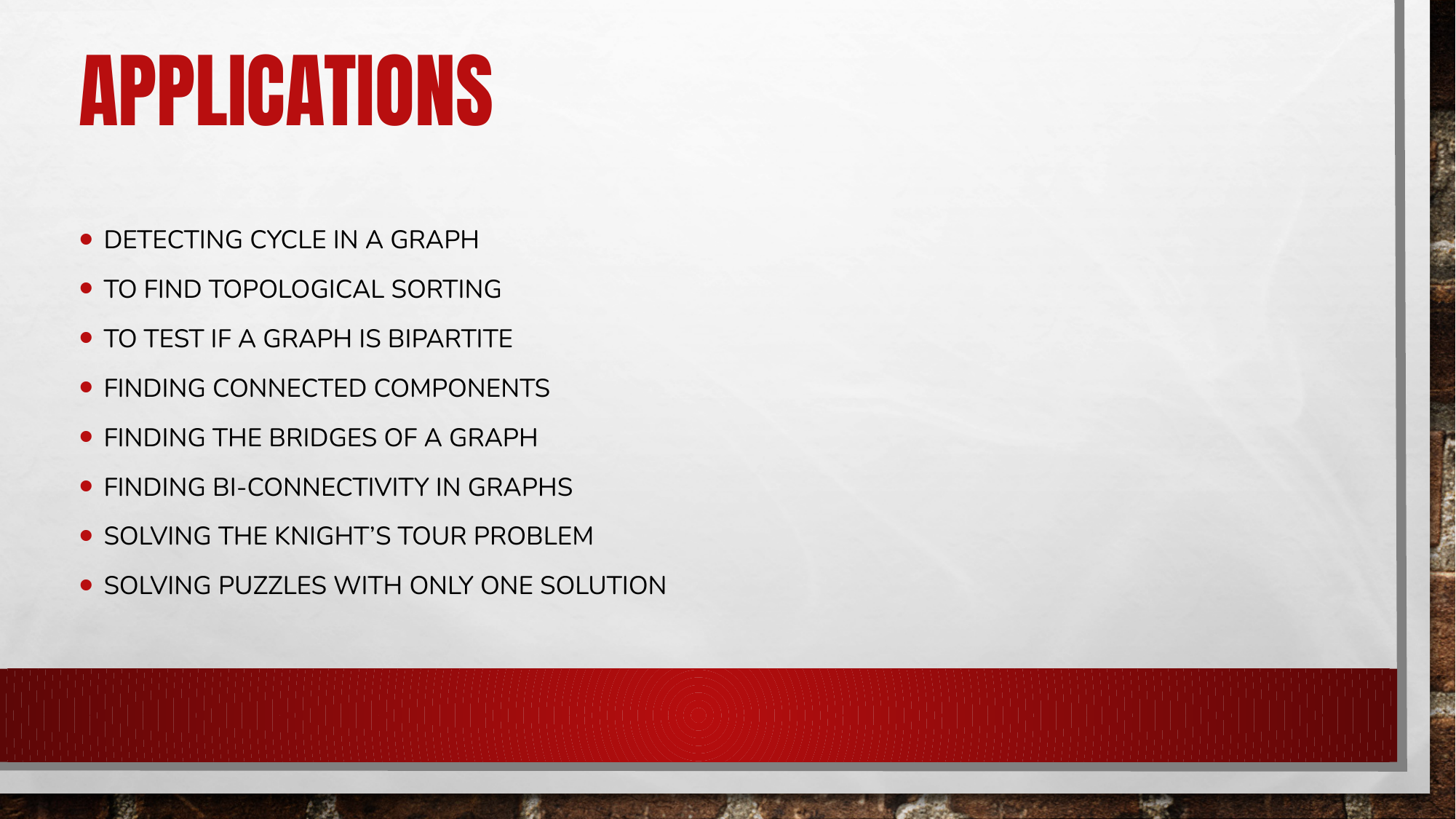

# Applications
Detecting cycle in a graph
To find topological sorting
To test if a graph is bipartite
Finding connected components
Finding the bridges of a graph
Finding bi-connectivity in graphs
Solving the Knight’s Tour problem
Solving puzzles with only one solution